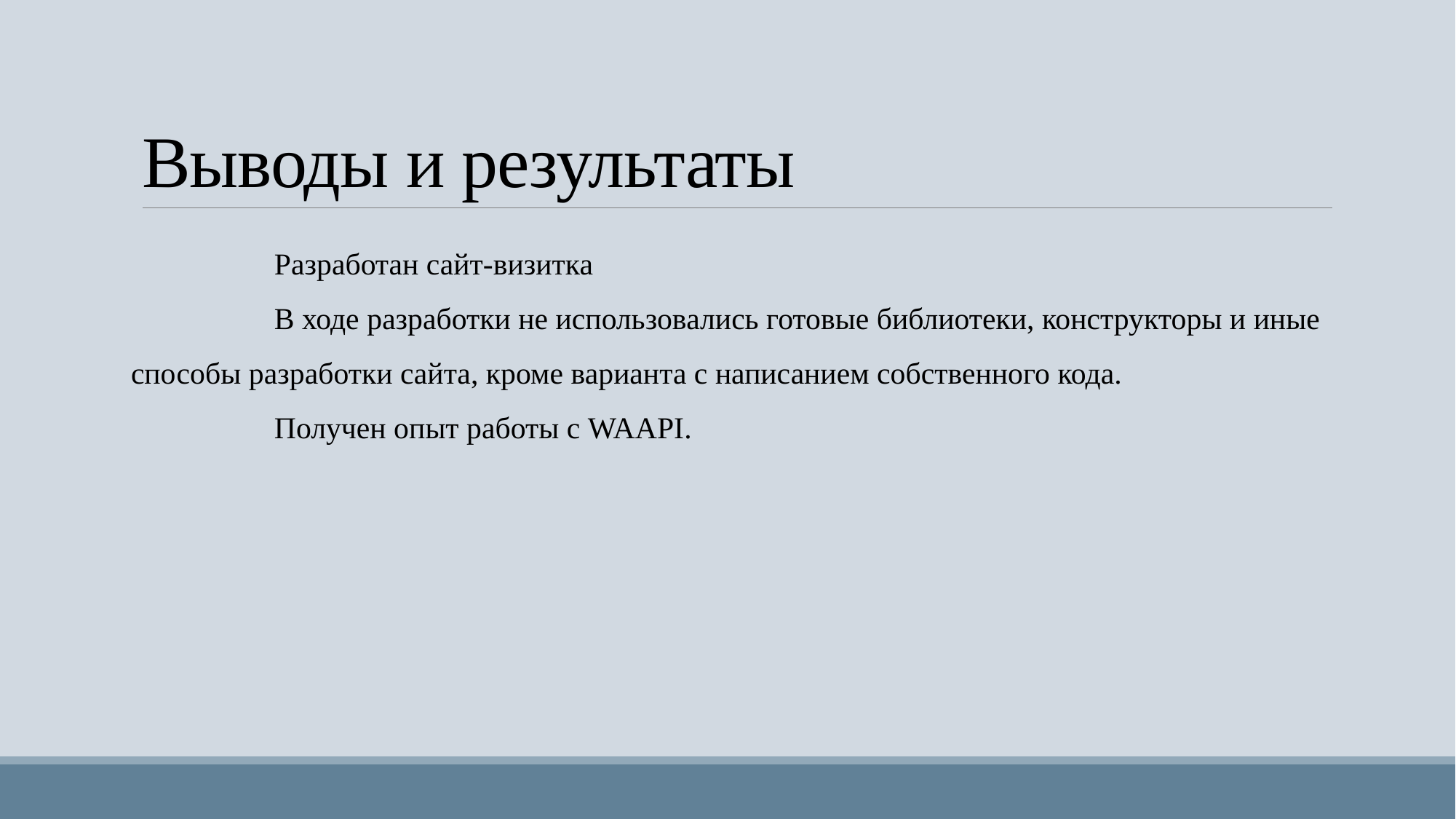

# Выводы и результаты
Разработан сайт-визитка
В ходе разработки не использовались готовые библиотеки, конструкторы и иные способы разработки сайта, кроме варианта с написанием собственного кода.
Получен опыт работы с WAAPI.